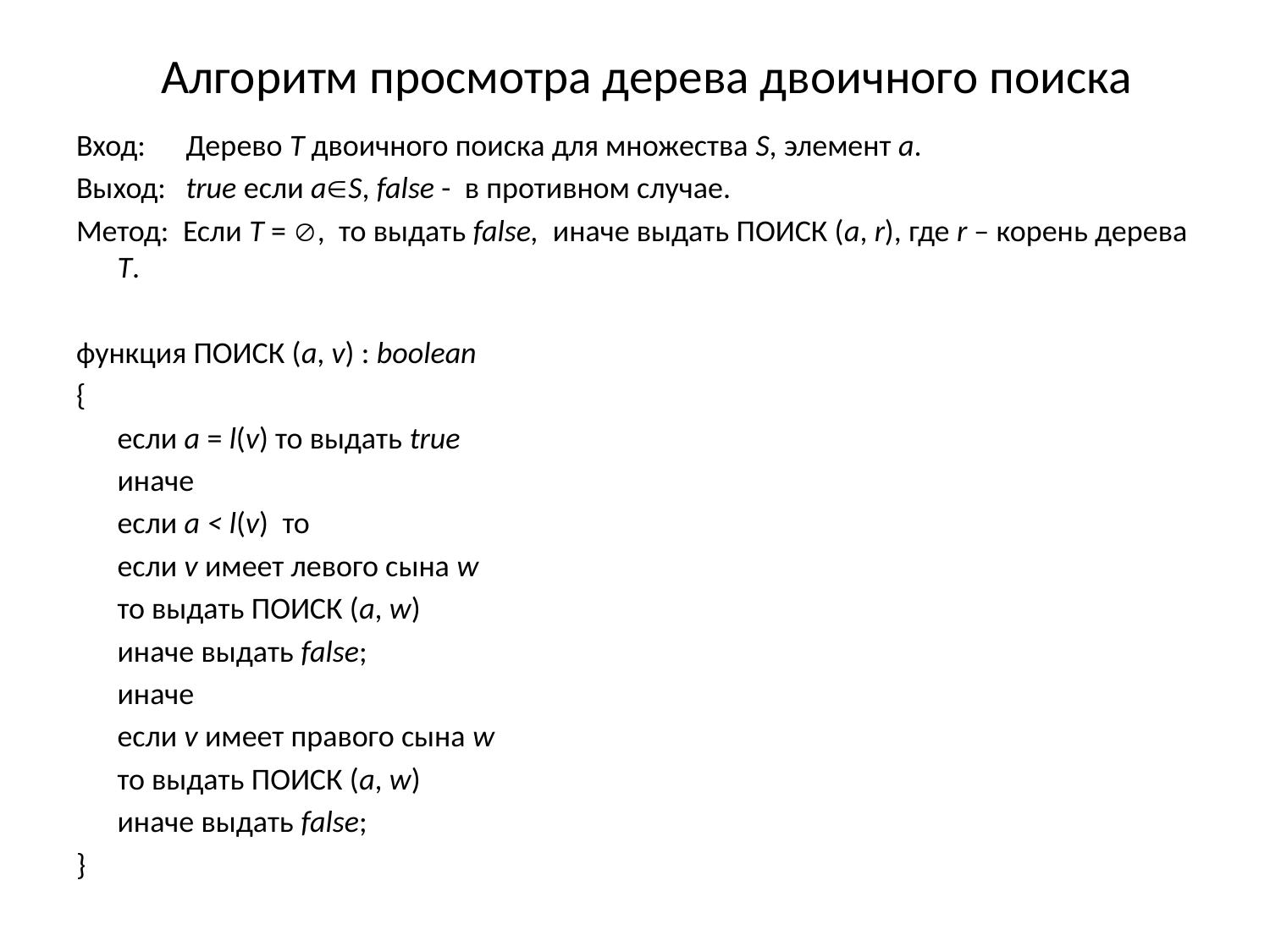

# Алгоритм просмотра дерева двоичного поиска
Вход: 	Дерево T двоичного поиска для множества S, элемент a.
Выход: 	true если a∈S, false -  в противном случае.
Метод:  Если T = ∅,  то выдать false,  иначе выдать ПОИСК (a, r), где r – корень дерева T.

функция ПОИСК (a, v) : boolean
{
	если a = l(v) то выдать true
	иначе
		если a < l(v)  то
			если v имеет левого сына w
			то выдать ПОИСК (a, w)
			иначе выдать false;
		иначе
			если v имеет правого сына w
			то выдать ПОИСК (a, w)
			иначе выдать false;
}